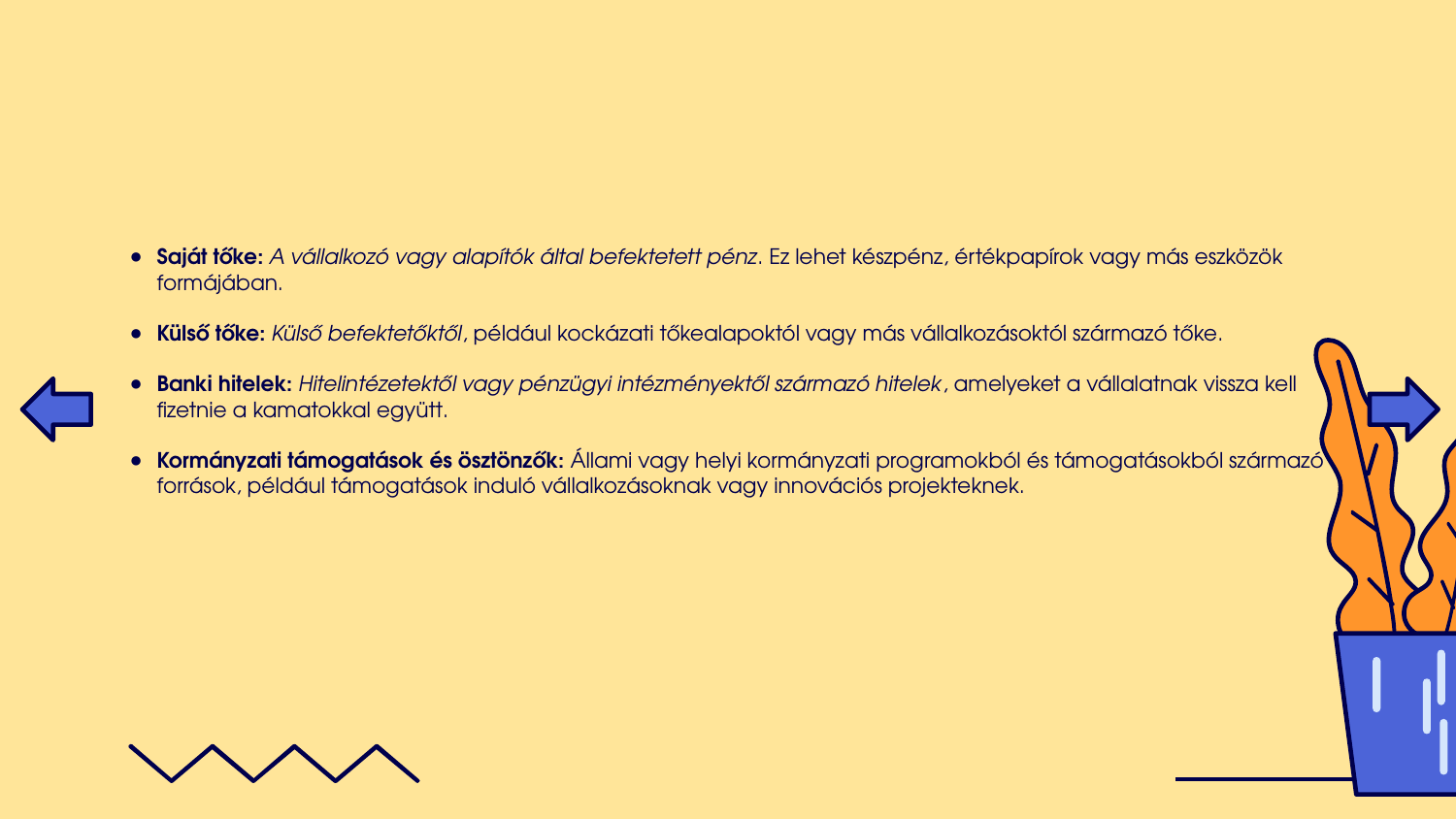

Saját tőke: A vállalkozó vagy alapítók által befektetett pénz. Ez lehet készpénz, értékpapírok vagy más eszközök formájában.

Külső tőke: Külső befektetőktől, például kockázati tőkealapoktól vagy más vállalkozásoktól származó tőke.

Banki hitelek: Hitelintézetektől vagy pénzügyi intézményektől származó hitelek, amelyeket a vállalatnak vissza kell fizetnie a kamatokkal együtt.

Kormányzati támogatások és ösztönzők: Állami vagy helyi kormányzati programokból és támogatásokból származó források, például támogatások induló vállalkozásoknak vagy innovációs projekteknek.